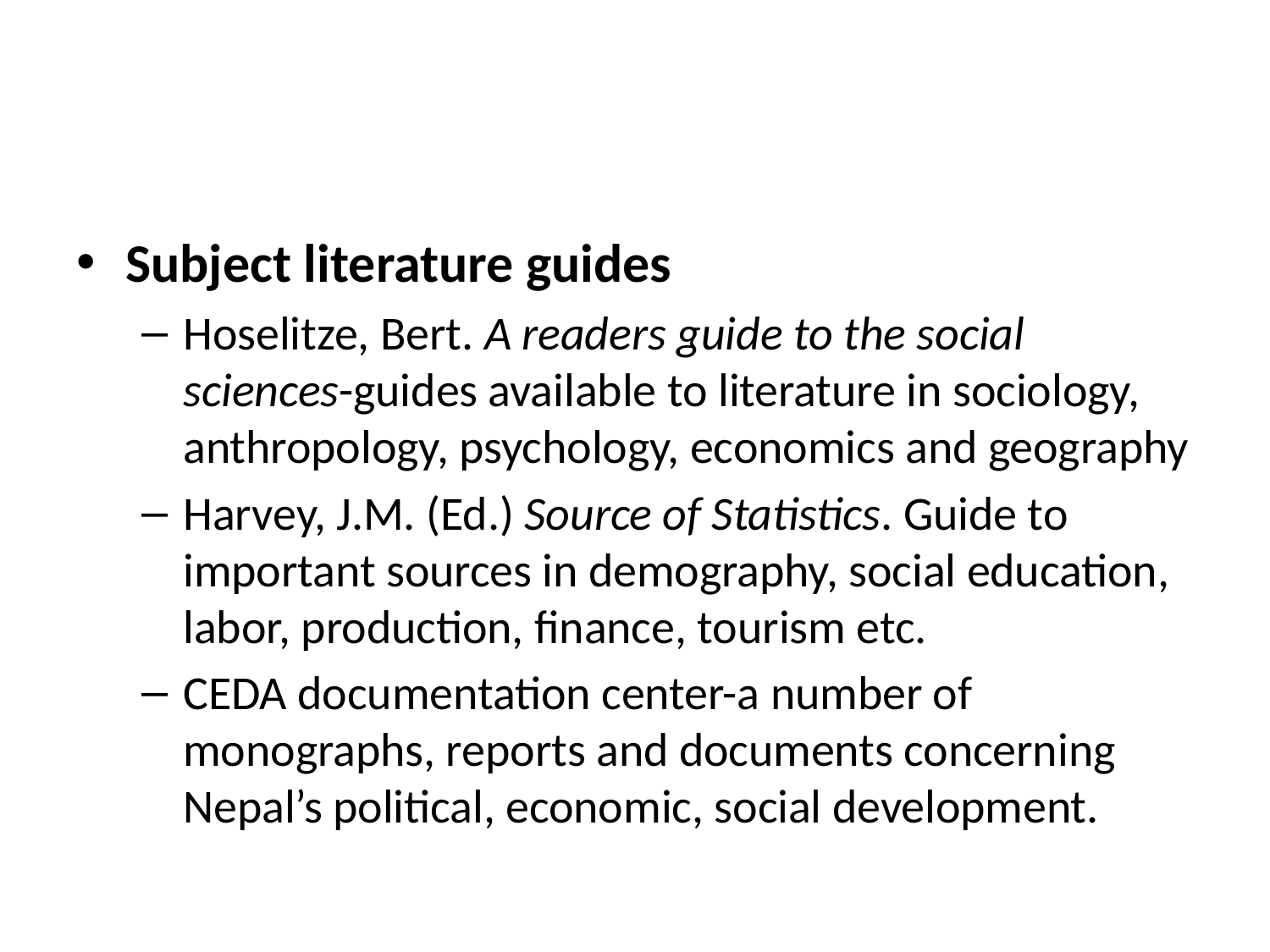

Subject literature guides
Hoselitze, Bert. A readers guide to the social sciences-guides available to literature in sociology, anthropology, psychology, economics and geography
Harvey, J.M. (Ed.) Source of Statistics. Guide to important sources in demography, social education, labor, production, finance, tourism etc.
CEDA documentation center-a number of monographs, reports and documents concerning Nepal’s political, economic, social development.